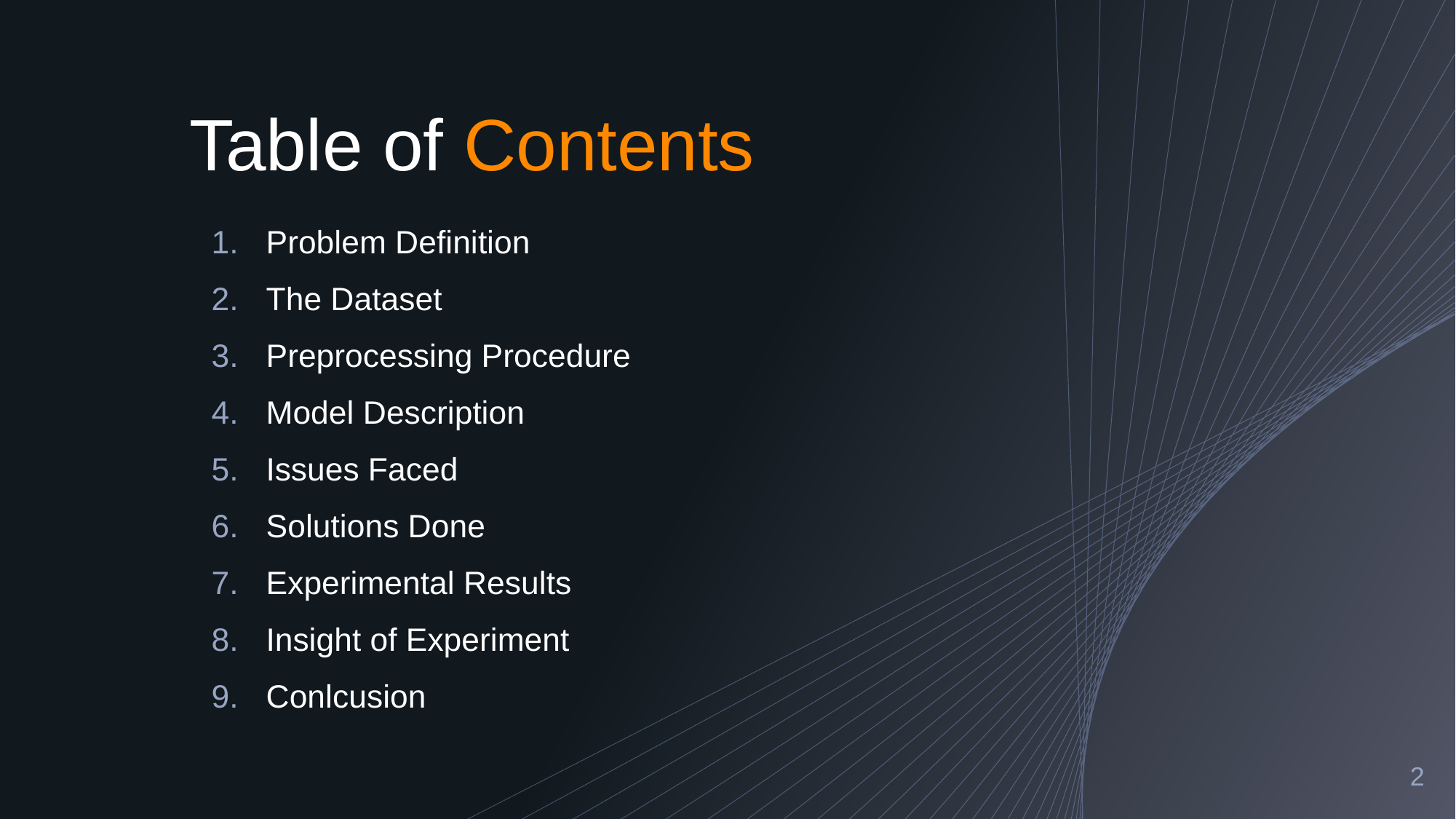

# Table of Contents
Problem Definition
The Dataset
Preprocessing Procedure
Model Description
Issues Faced
Solutions Done
Experimental Results
Insight of Experiment
Conlcusion
2